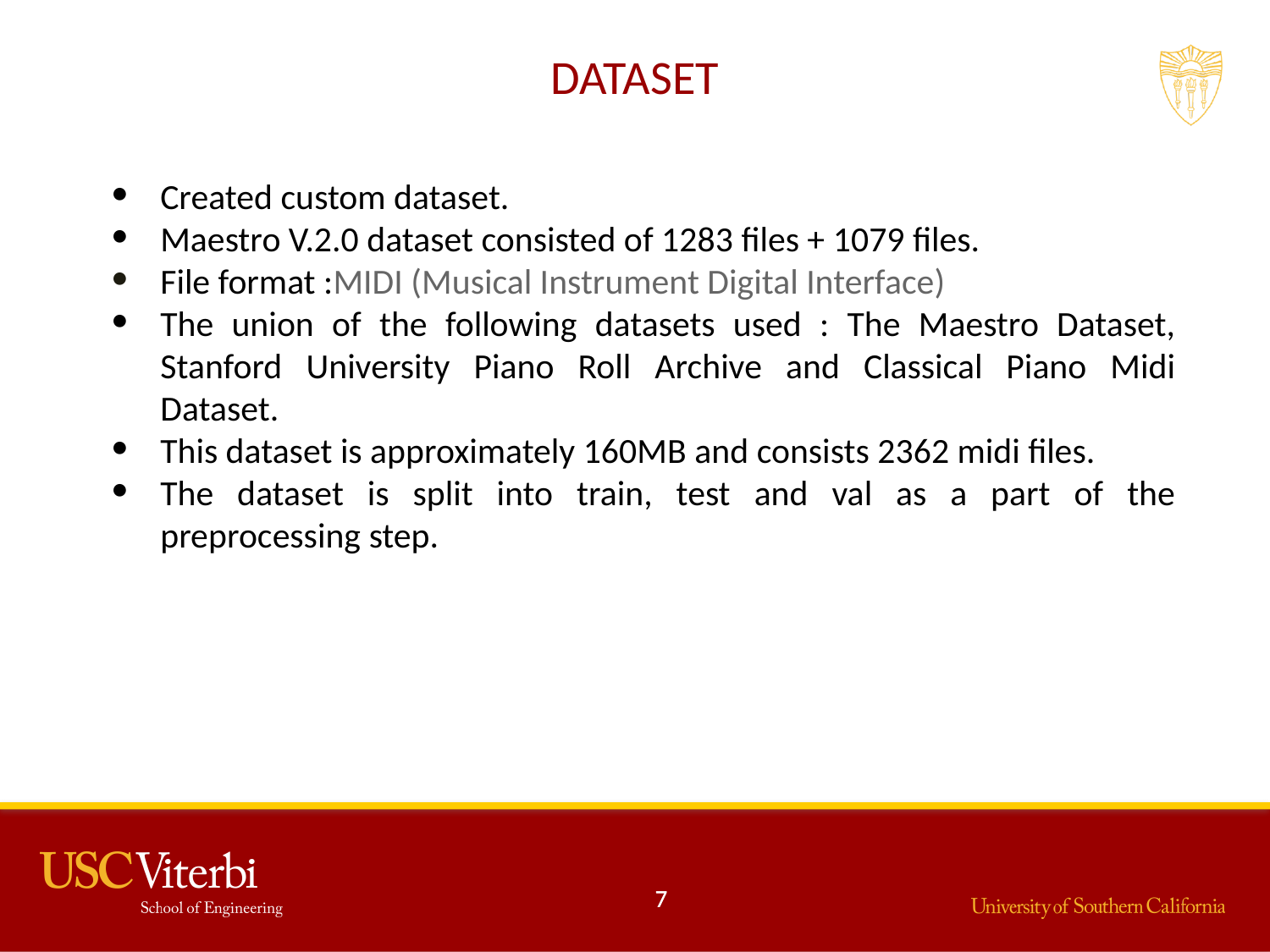

# DATASET
Created custom dataset.
Maestro V.2.0 dataset consisted of 1283 files + 1079 files.
File format :MIDI (Musical Instrument Digital Interface)
The union of the following datasets used : The Maestro Dataset, Stanford University Piano Roll Archive and Classical Piano Midi Dataset.
This dataset is approximately 160MB and consists 2362 midi files.
The dataset is split into train, test and val as a part of the preprocessing step.